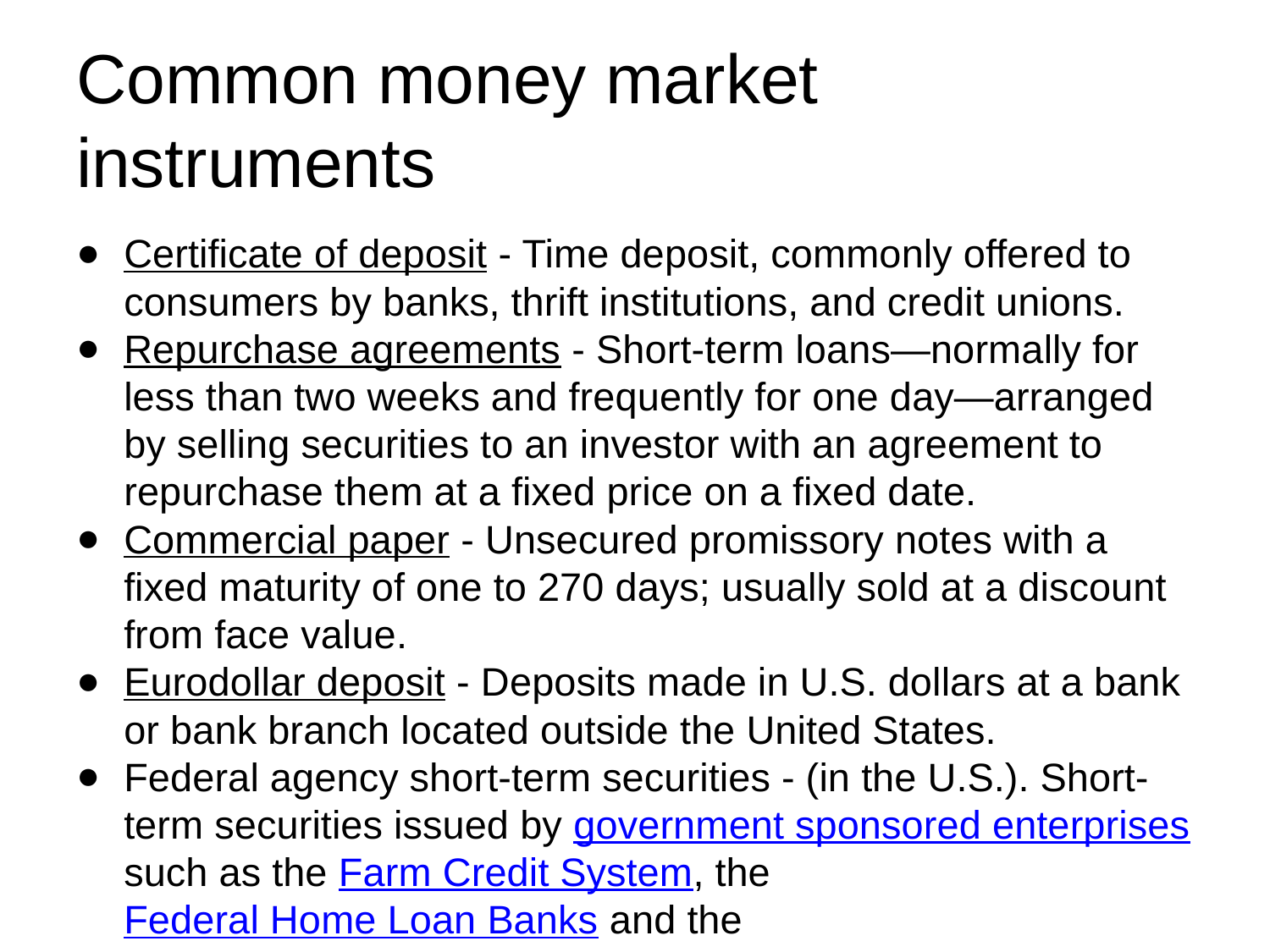

# Common money market instruments
Certificate of deposit - Time deposit, commonly offered to consumers by banks, thrift institutions, and credit unions.
Repurchase agreements - Short-term loans—normally for less than two weeks and frequently for one day—arranged by selling securities to an investor with an agreement to repurchase them at a fixed price on a fixed date.
Commercial paper - Unsecured promissory notes with a fixed maturity of one to 270 days; usually sold at a discount from face value.
Eurodollar deposit - Deposits made in U.S. dollars at a bank or bank branch located outside the United States.
Federal agency short-term securities - (in the U.S.). Short-term securities issued by government sponsored enterprises such as the Farm Credit System, the Federal Home Loan Banks and the Federal National Mortgage Association.